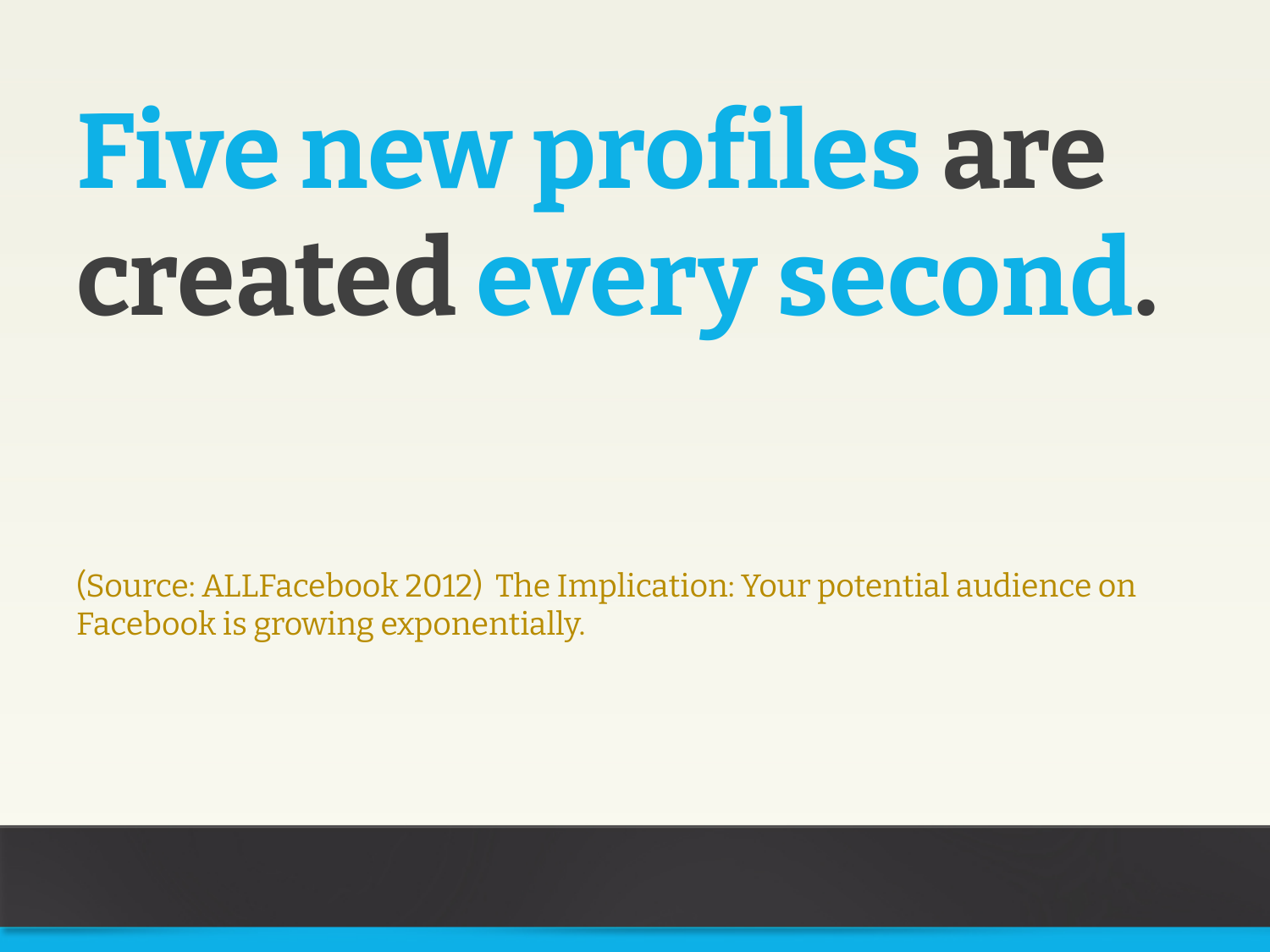

Five new profiles are created every second.

(Source: ALLFacebook 2012)  The Implication: Your potential audience on Facebook is growing exponentially.